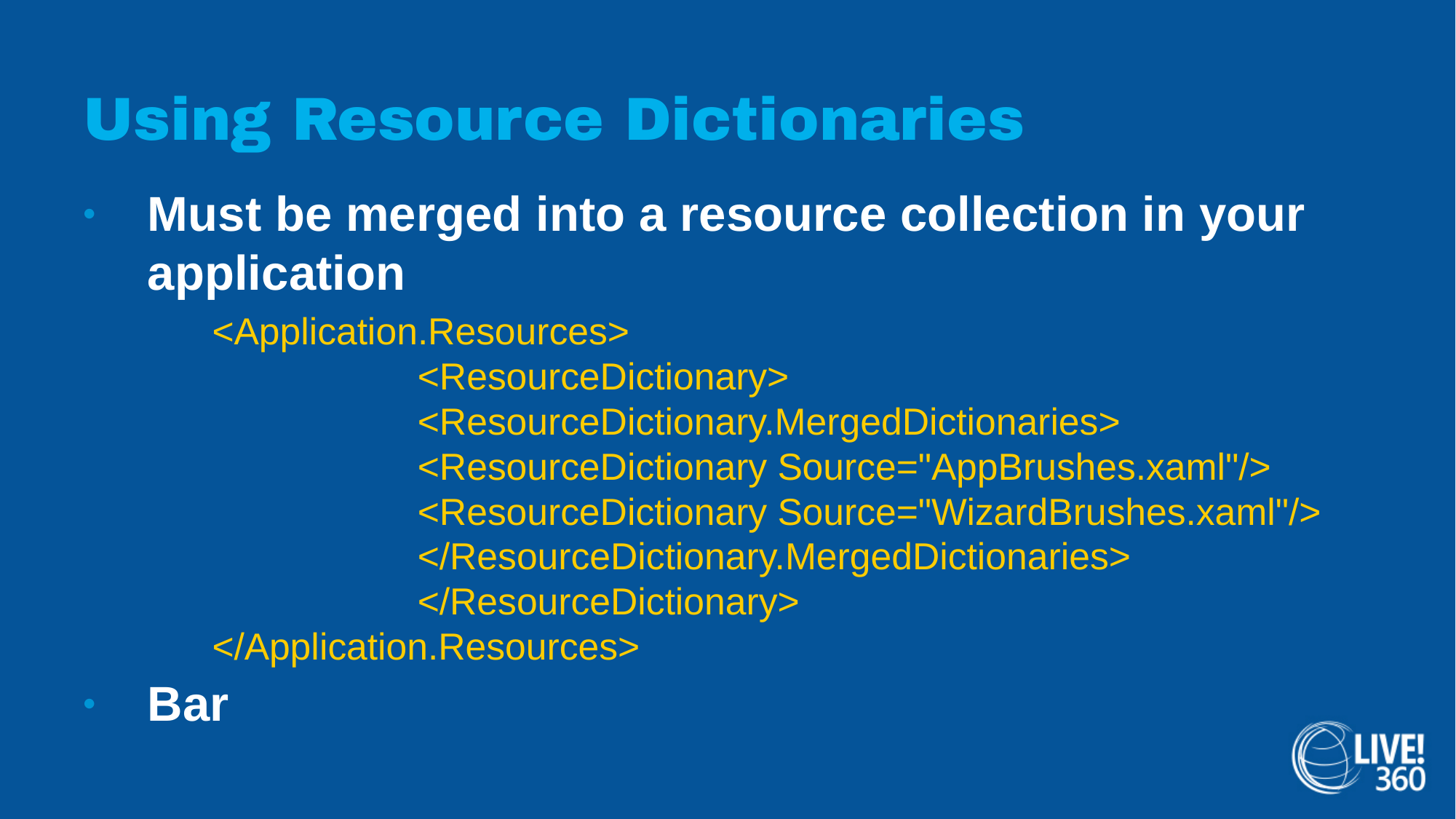

# Using Resource Dictionaries
Must be merged into a resource collection in your application
<Application.Resources>
	<ResourceDictionary>
		<ResourceDictionary.MergedDictionaries>
		<ResourceDictionary Source="AppBrushes.xaml"/>
		<ResourceDictionary Source="WizardBrushes.xaml"/>
		</ResourceDictionary.MergedDictionaries>
	</ResourceDictionary>
</Application.Resources>
Bar